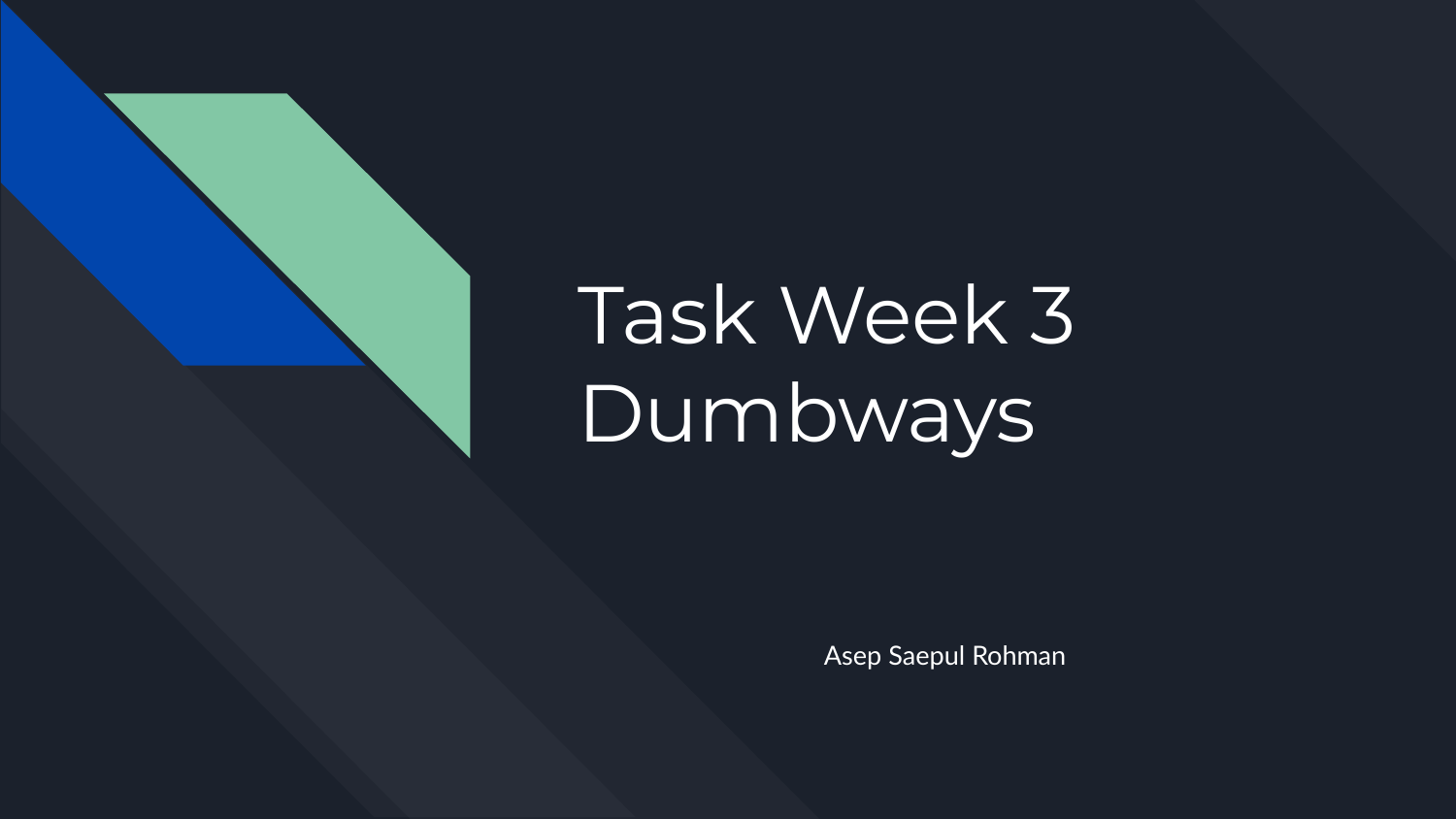

# Task Week 3 Dumbways
Asep Saepul Rohman